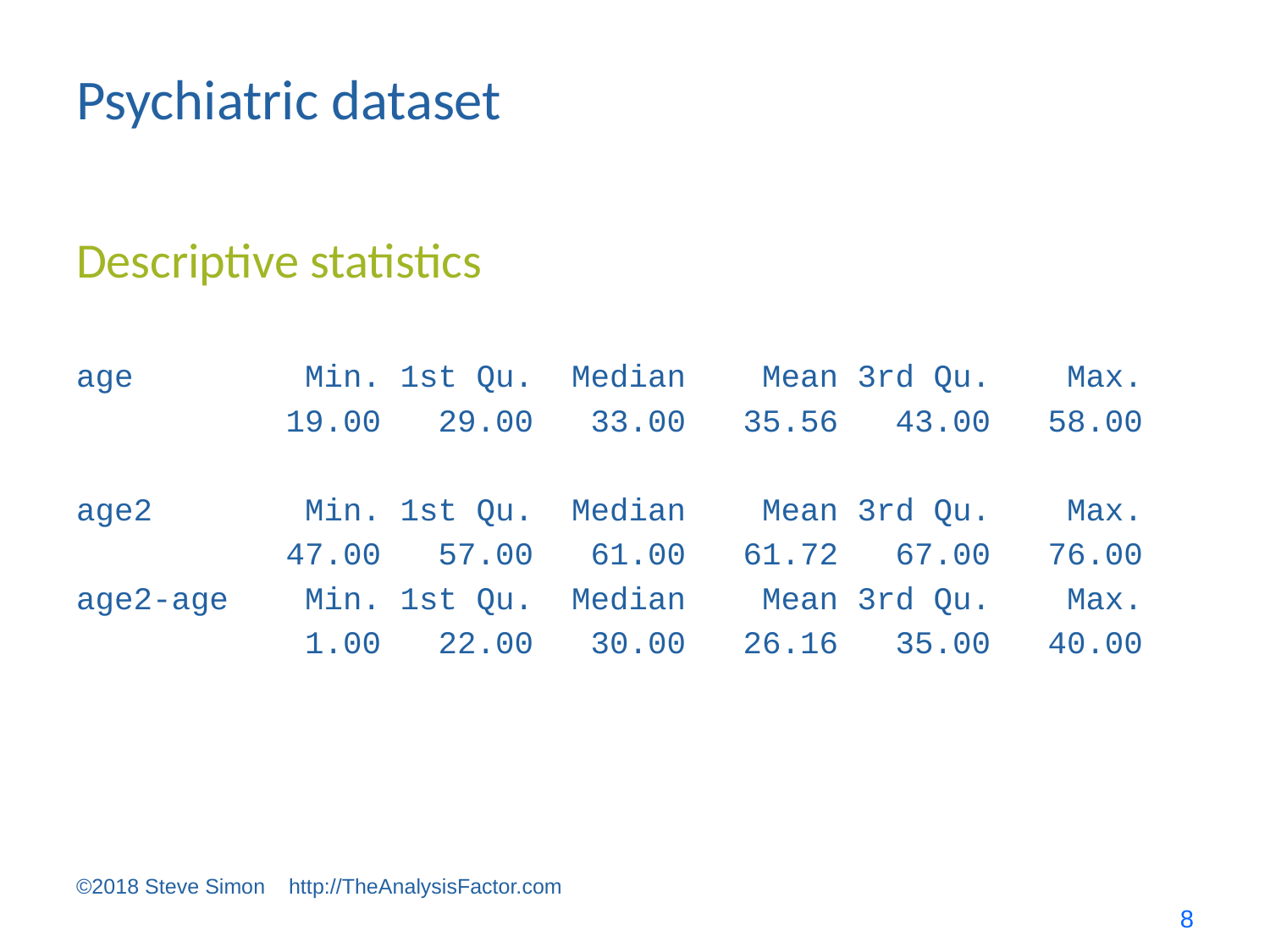

# Psychiatric dataset
Descriptive statistics
age         Min. 1st Qu.  Median    Mean 3rd Qu.    Max.
           19.00   29.00   33.00   35.56   43.00   58.00

age2        Min. 1st Qu.  Median    Mean 3rd Qu.    Max.
           47.00   57.00   61.00   61.72   67.00   76.00
age2-age    Min. 1st Qu.  Median    Mean 3rd Qu.    Max.
            1.00   22.00   30.00   26.16   35.00   40.00
©2018 Steve Simon    http://TheAnalysisFactor.com

8